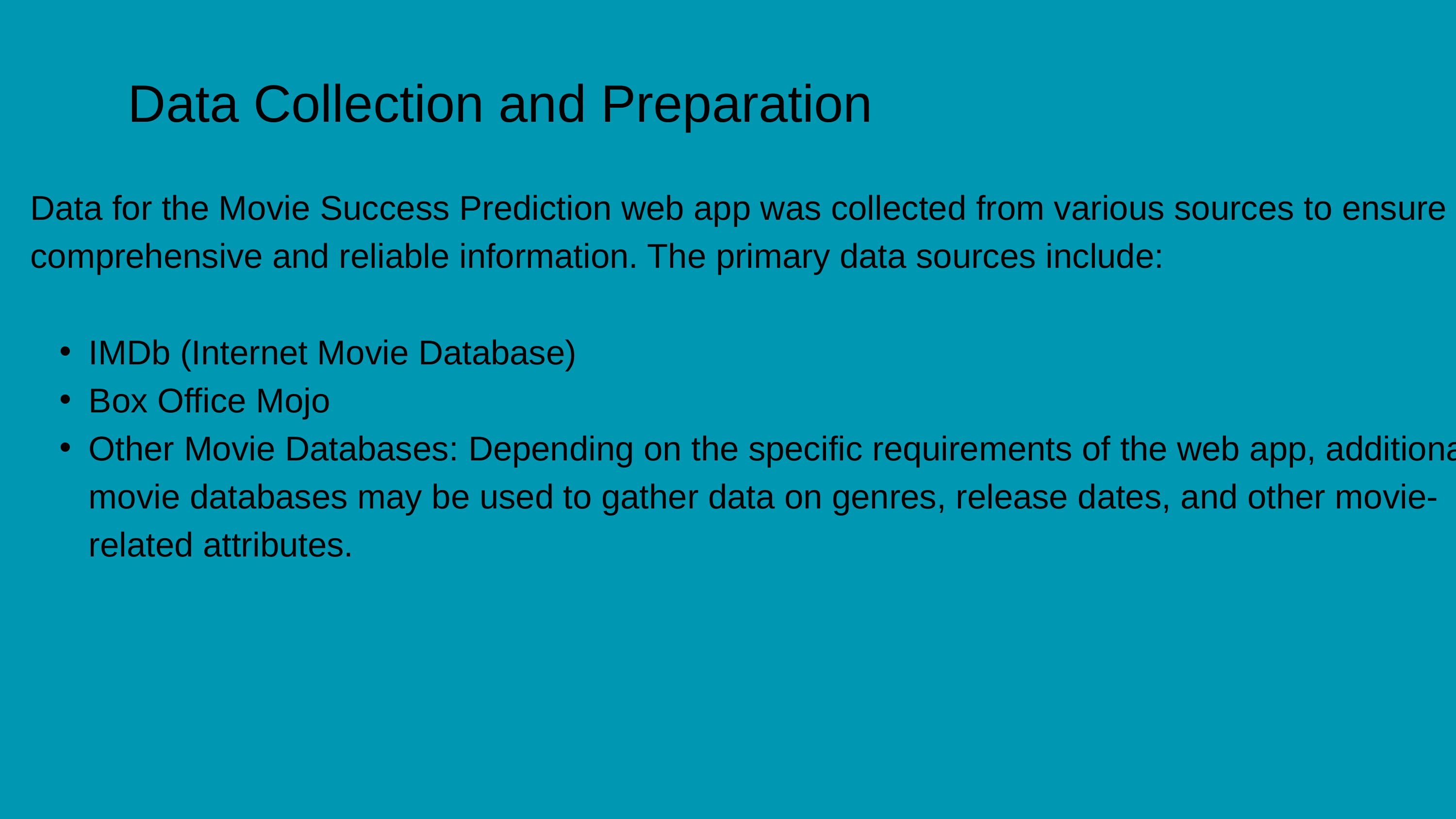

Data Collection and Preparation
Data for the Movie Success Prediction web app was collected from various sources to ensure comprehensive and reliable information. The primary data sources include:

IMDb (Internet Movie Database)
Box Office Mojo
Other Movie Databases: Depending on the specific requirements of the web app, additional movie databases may be used to gather data on genres, release dates, and other movie-related attributes.